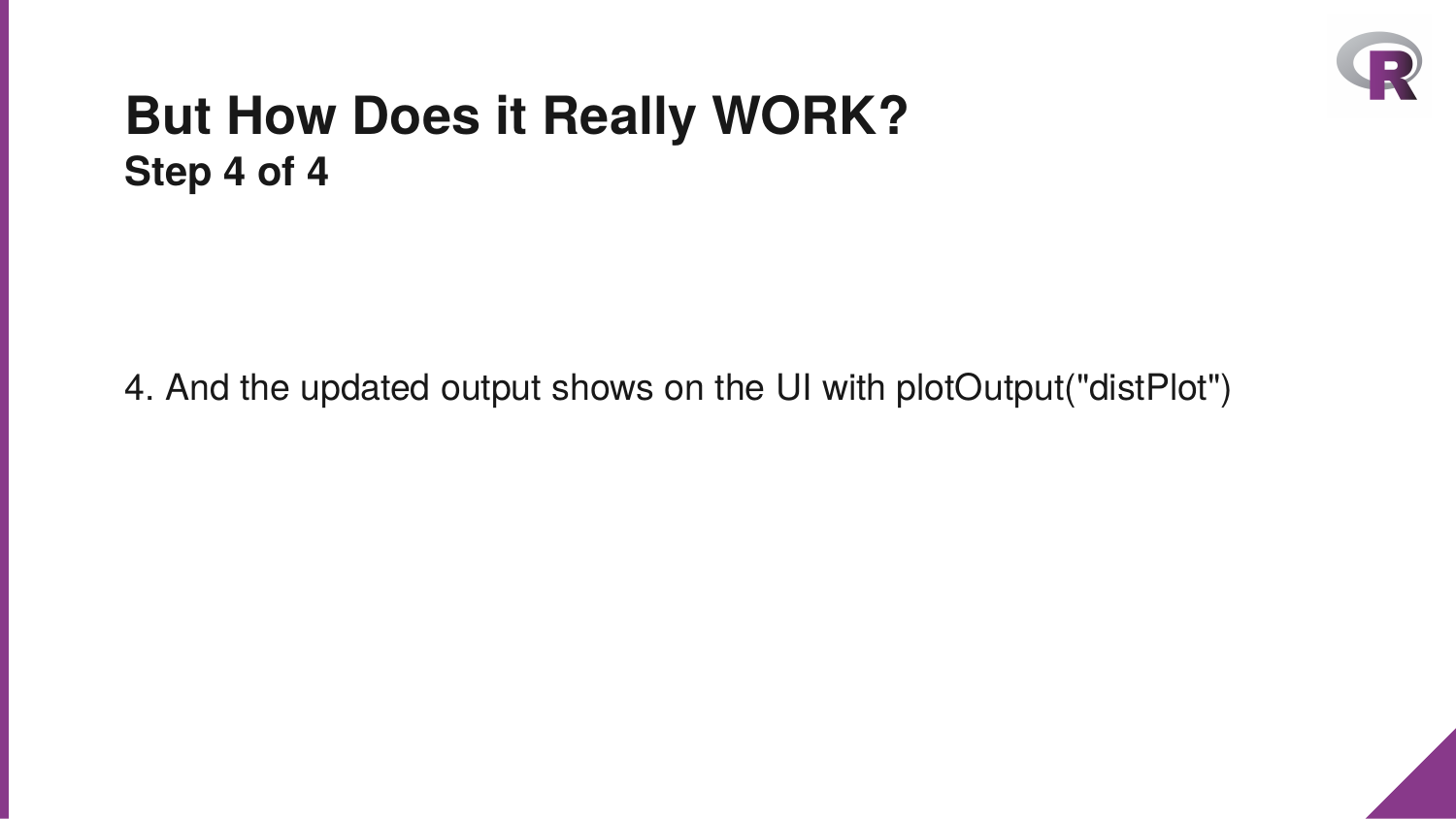

# But How Does it Really WORK? Step 4 of 4

4. And the updated output shows on the UI with plotOutput("distPlot")